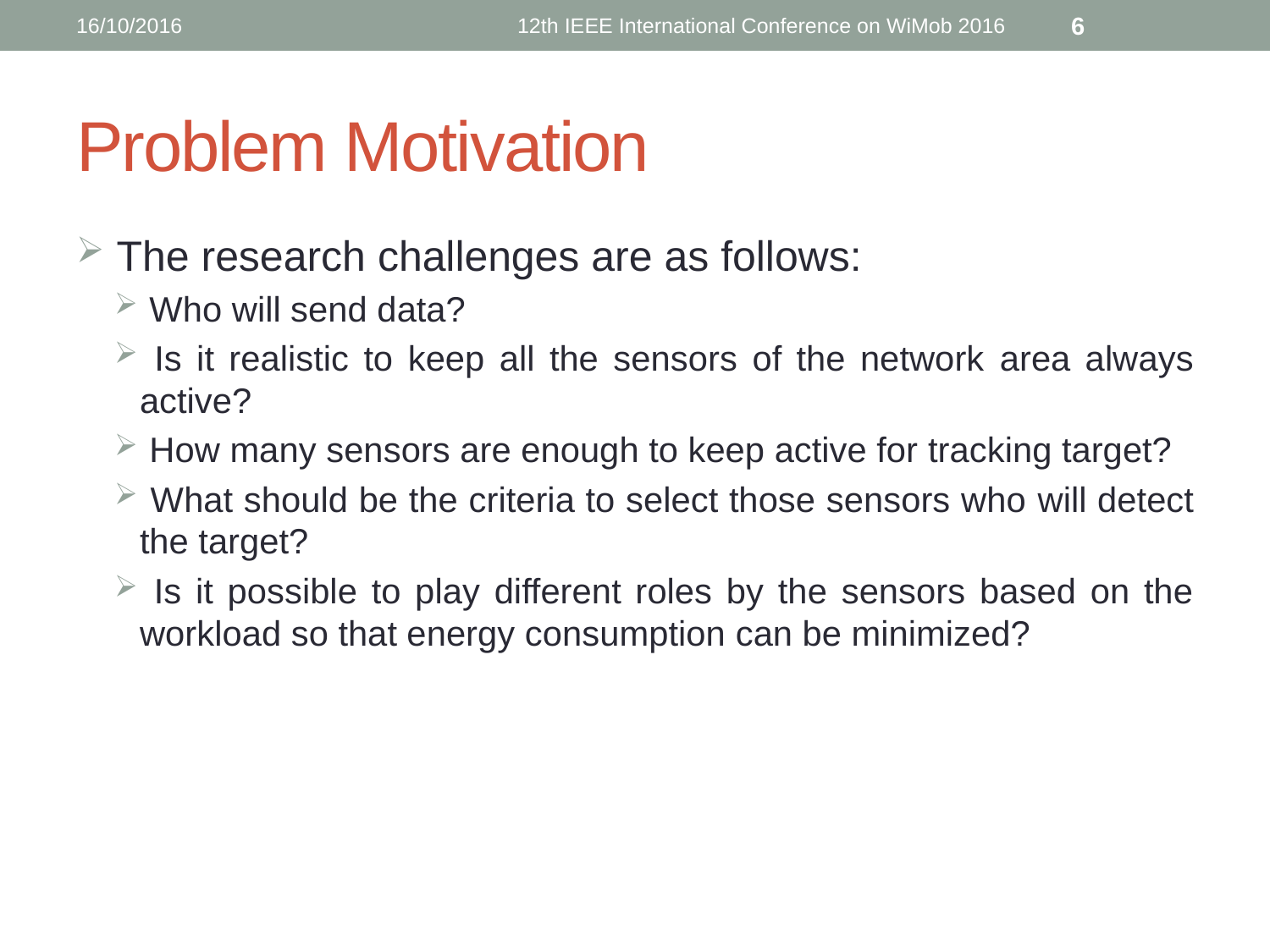

16/10/2016
12th IEEE International Conference on WiMob 2016
6
# Problem Motivation
 The research challenges are as follows:
 Who will send data?
 Is it realistic to keep all the sensors of the network area always active?
 How many sensors are enough to keep active for tracking target?
 What should be the criteria to select those sensors who will detect the target?
 Is it possible to play different roles by the sensors based on the workload so that energy consumption can be minimized?